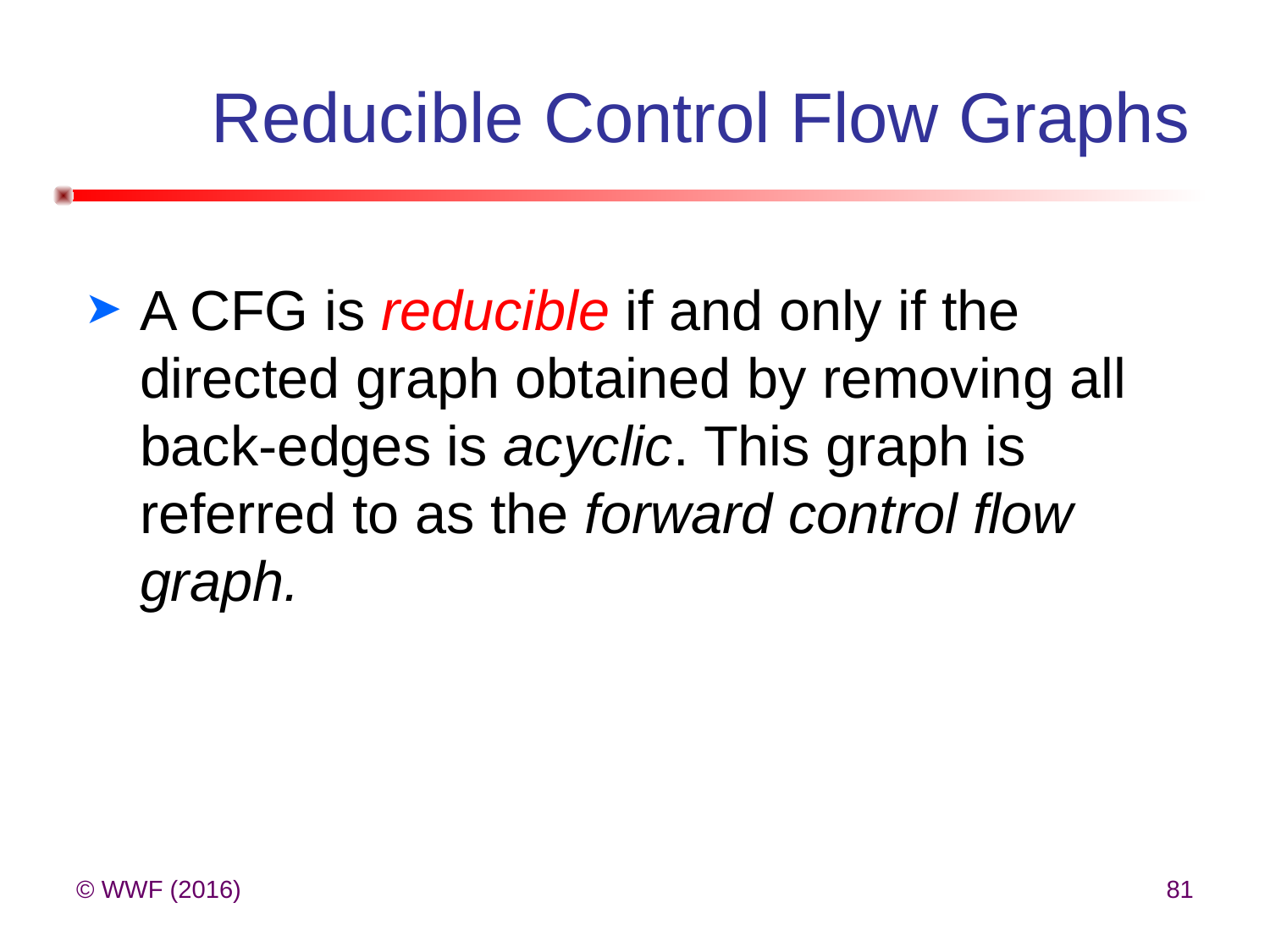

# Reducible Control Flow Graphs
A CFG is reducible if and only if the directed graph obtained by removing all back-edges is acyclic. This graph is referred to as the forward control flow graph.
© WWF (2016)
81